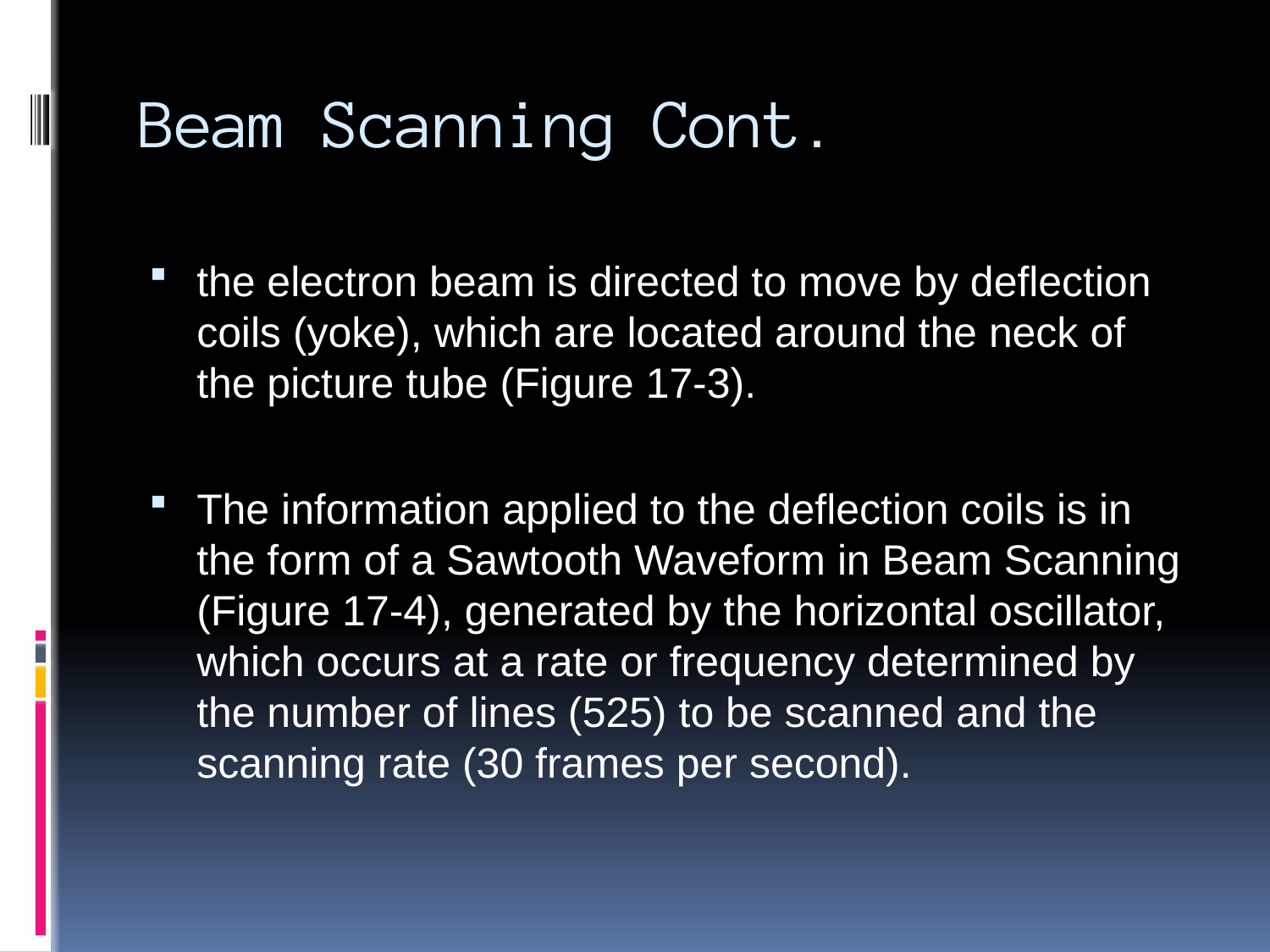

# Beam Scanning Cont.
the electron beam is directed to move by deflection coils (yoke), which are located around the neck of the picture tube (Figure 17-3).

The information applied to the deflection coils is in the form of a Sawtooth Waveform in Beam Scanning (Figure 17-4), generated by the horizontal oscillator, which occurs at a rate or frequency determined by the number of lines (525) to be scanned and the scanning rate (30 frames per second).